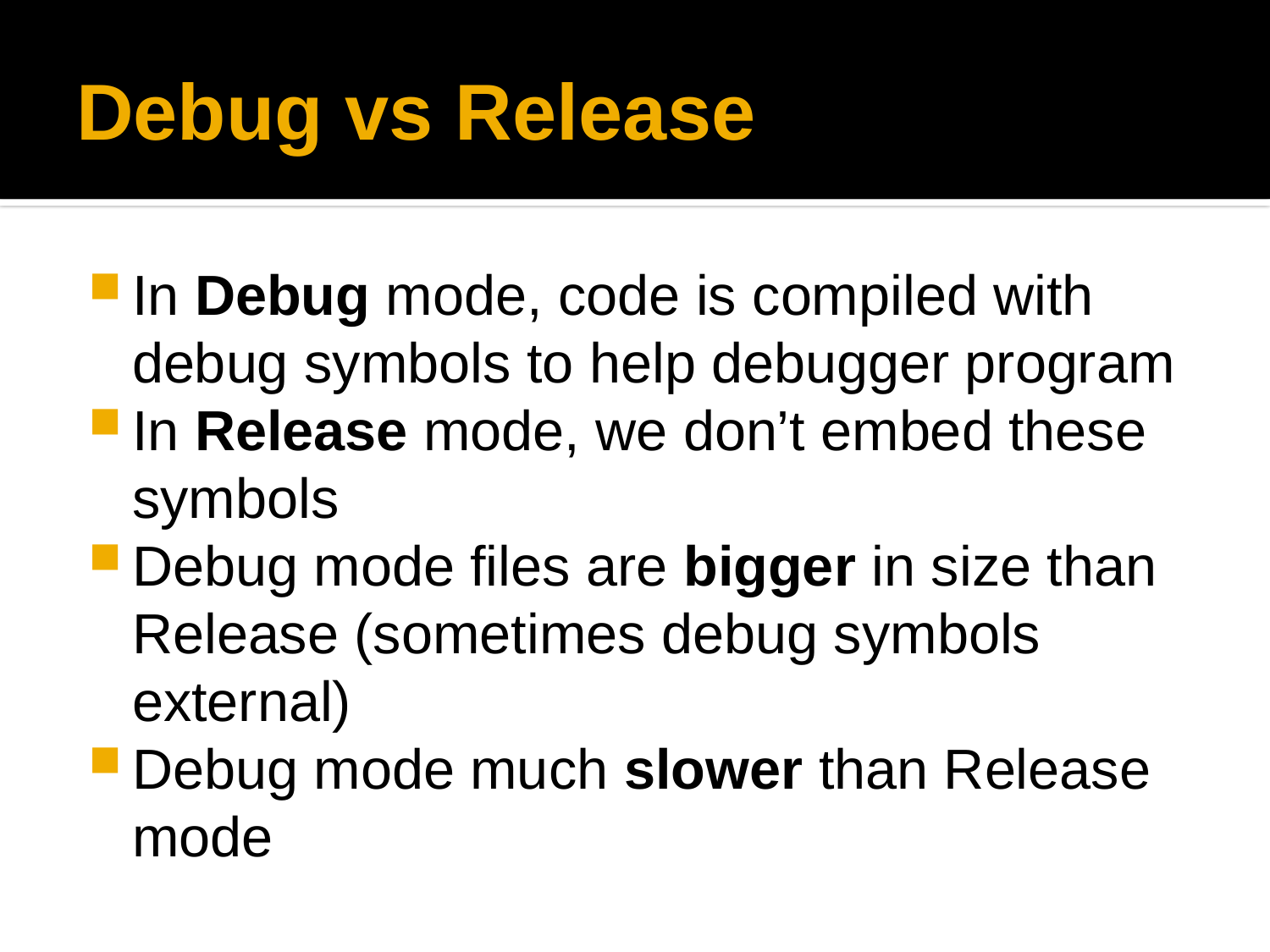

# Debug vs Release
In Debug mode, code is compiled with debug symbols to help debugger program
In Release mode, we don’t embed these symbols
Debug mode files are bigger in size than Release (sometimes debug symbols external)
Debug mode much slower than Release mode